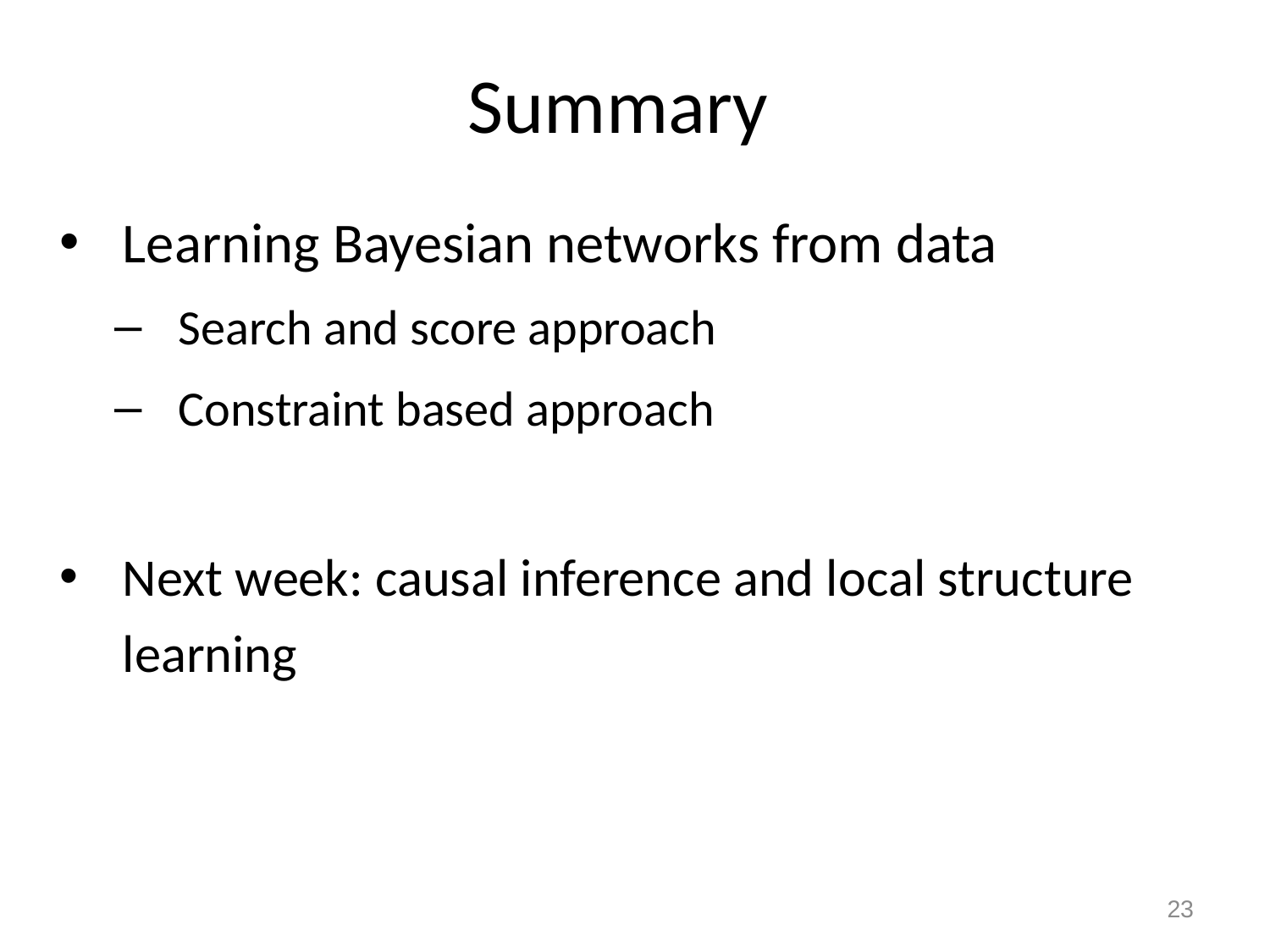

# Summary
Learning Bayesian networks from data
Search and score approach
Constraint based approach

Next week: causal inference and local structure learning

23